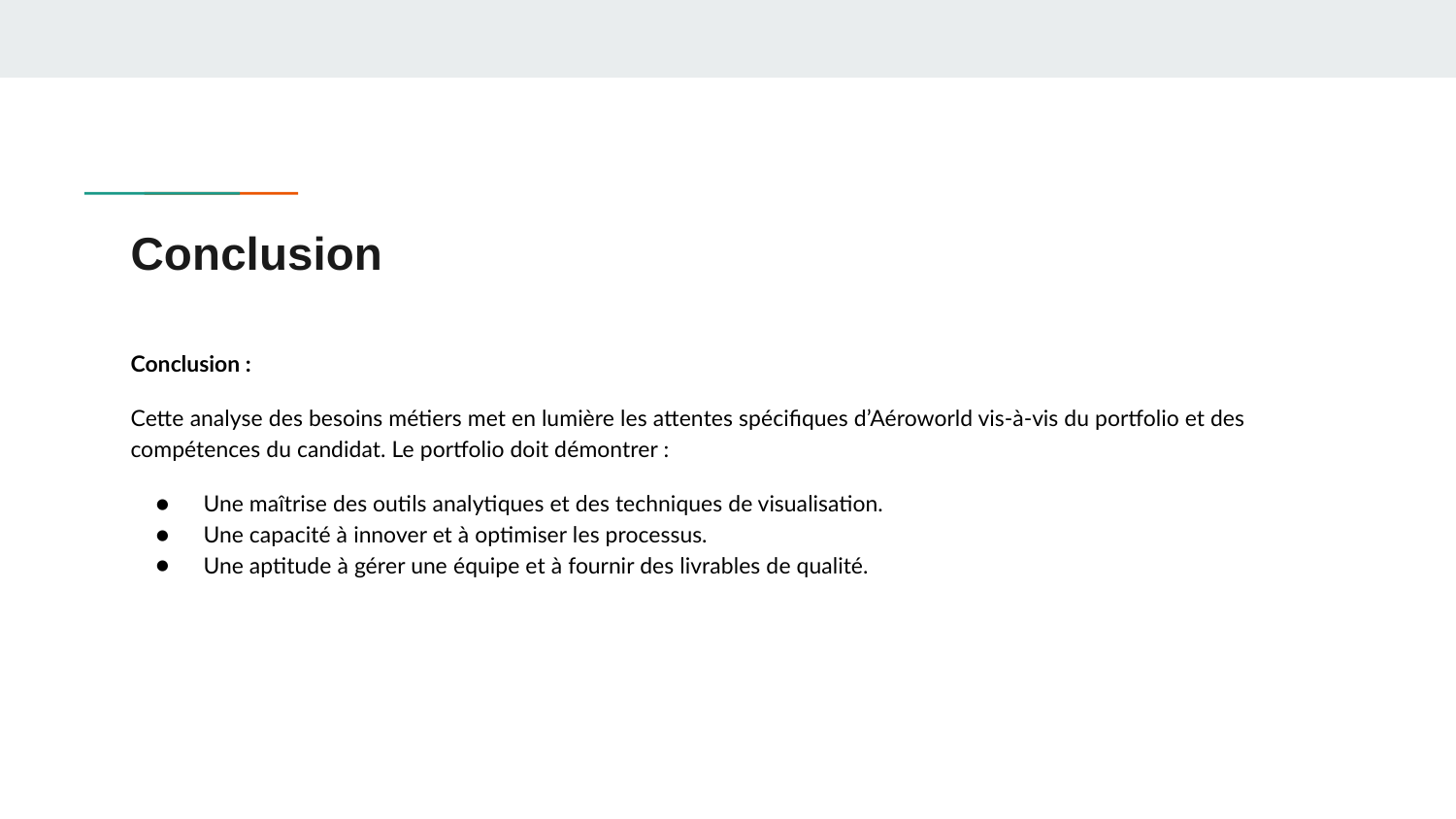

# Conclusion
Conclusion :
Cette analyse des besoins métiers met en lumière les attentes spécifiques d’Aéroworld vis-à-vis du portfolio et des compétences du candidat. Le portfolio doit démontrer :
Une maîtrise des outils analytiques et des techniques de visualisation.
Une capacité à innover et à optimiser les processus.
Une aptitude à gérer une équipe et à fournir des livrables de qualité.